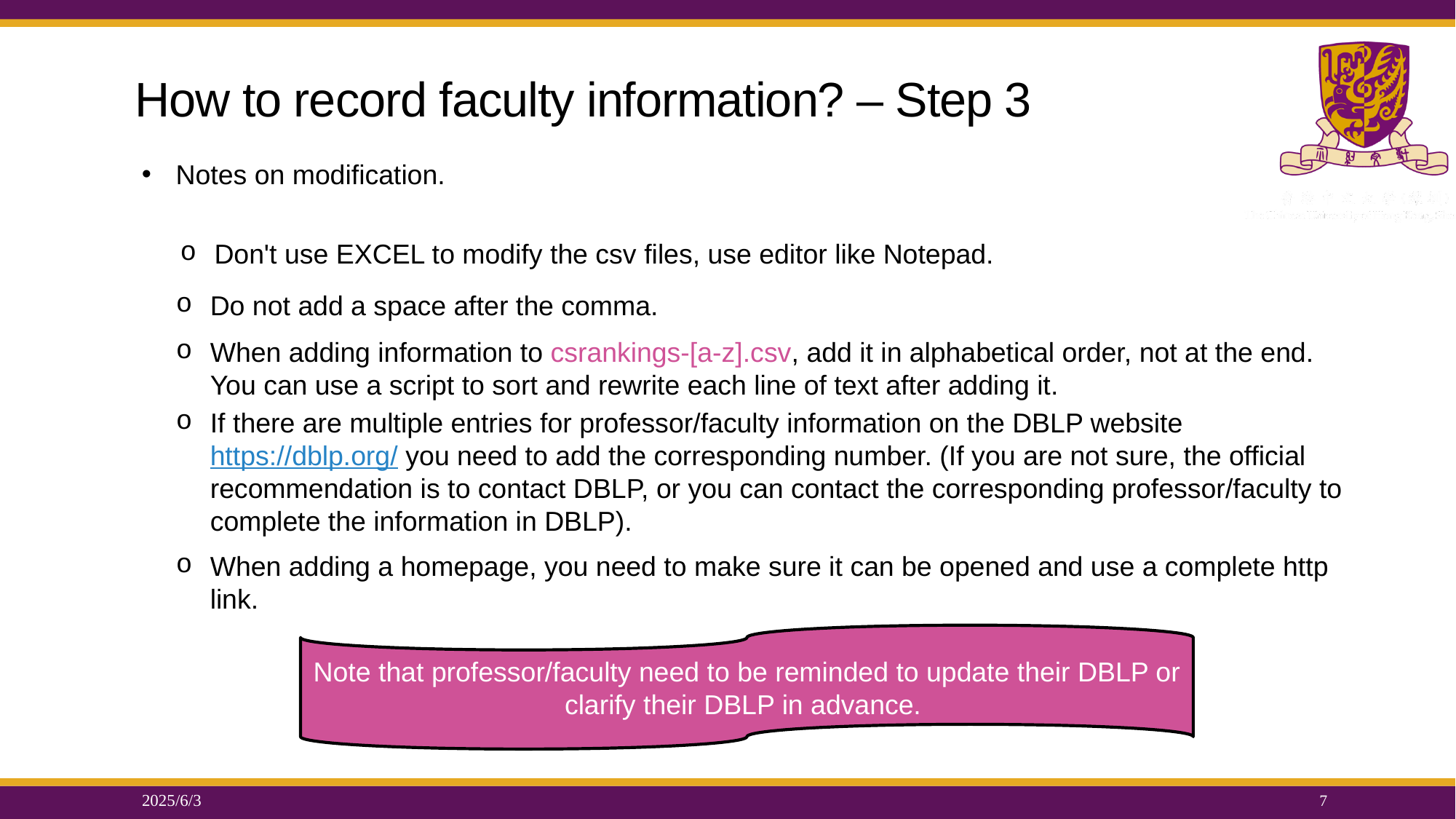

# How to record faculty information? – Step 3
Notes on modification.

Don't use EXCEL to modify the csv files, use editor like Notepad.

Do not add a space after the comma.
When adding information to csrankings-[a-z].csv, add it in alphabetical order, not at the end. You can use a script to sort and rewrite each line of text after adding it.
If there are multiple entries for professor/faculty information on the DBLP website https://dblp.org/ you need to add the corresponding number. (If you are not sure, the official recommendation is to contact DBLP, or you can contact the corresponding professor/faculty to complete the information in DBLP).

When adding a homepage, you need to make sure it can be opened and use a complete http link.

Note that professor/faculty need to be reminded to update their DBLP or clarify their DBLP in advance.
2025/6/3
7